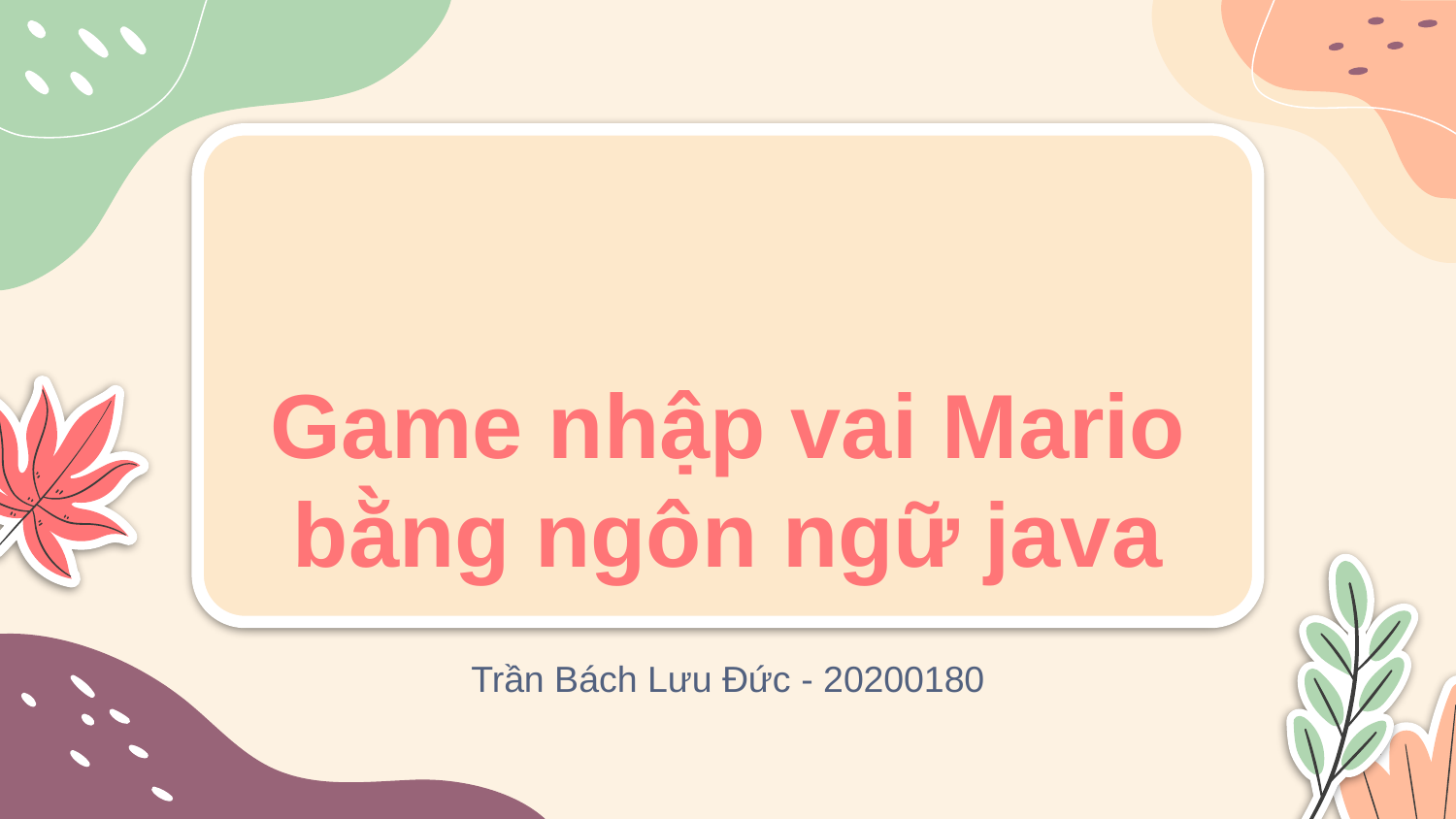

# Game nhập vai Mario bằng ngôn ngữ java

Trần Bách Lưu Đức - 20200180